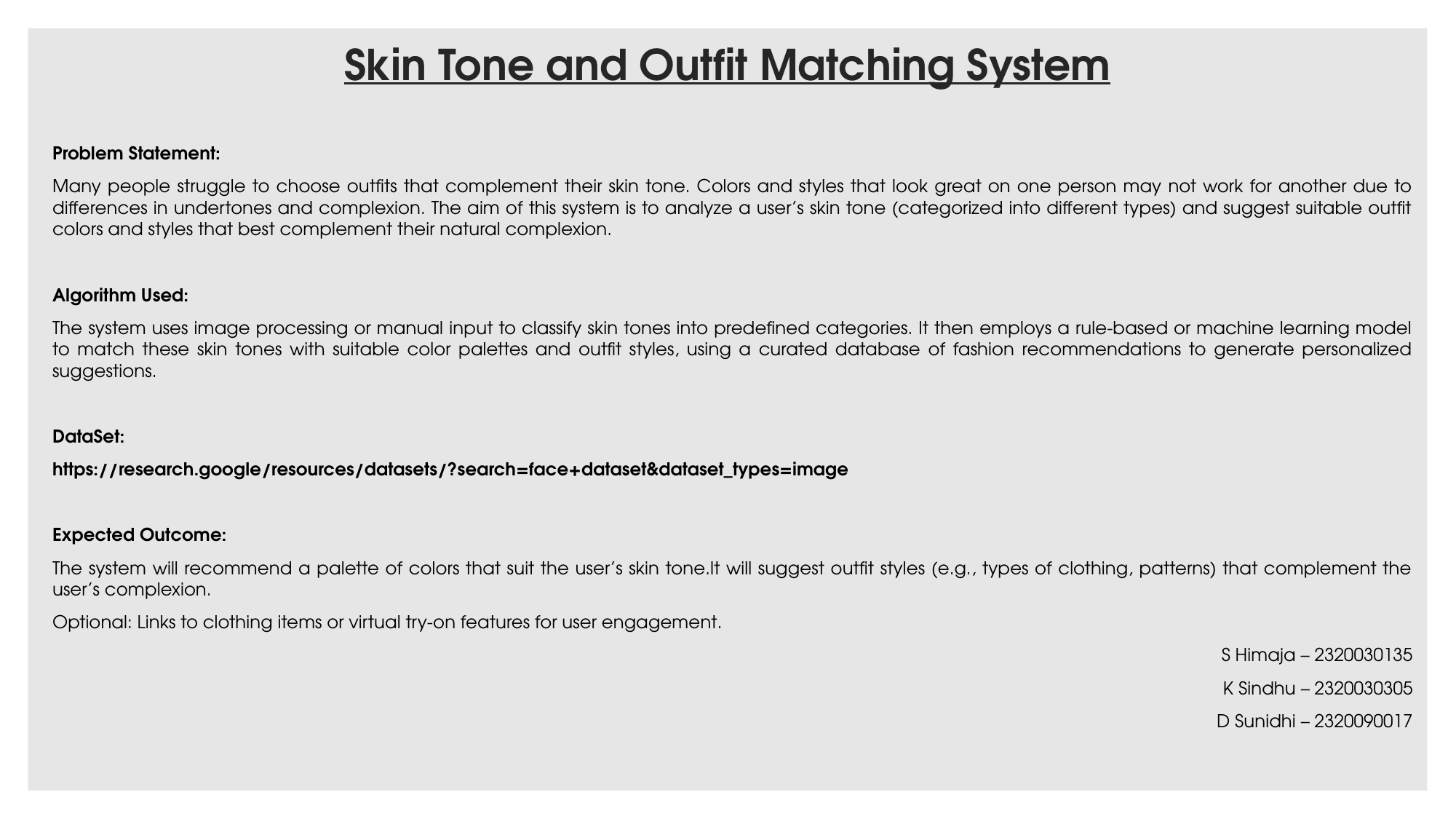

# Skin Tone and Outfit Matching System
Problem Statement:
Many people struggle to choose outfits that complement their skin tone. Colors and styles that look great on one person may not work for another due to differences in undertones and complexion. The aim of this system is to analyze a user’s skin tone (categorized into different types) and suggest suitable outfit colors and styles that best complement their natural complexion.

Algorithm Used:
The system uses image processing or manual input to classify skin tones into predefined categories. It then employs a rule-based or machine learning model to match these skin tones with suitable color palettes and outfit styles, using a curated database of fashion recommendations to generate personalized suggestions.

DataSet:
https://research.google/resources/datasets/?search=face+dataset&dataset_types=image

Expected Outcome:
The system will recommend a palette of colors that suit the user’s skin tone.It will suggest outfit styles (e.g., types of clothing, patterns) that complement the user’s complexion.
Optional: Links to clothing items or virtual try-on features for user engagement.
S Himaja – 2320030135
K Sindhu – 2320030305
D Sunidhi – 2320090017